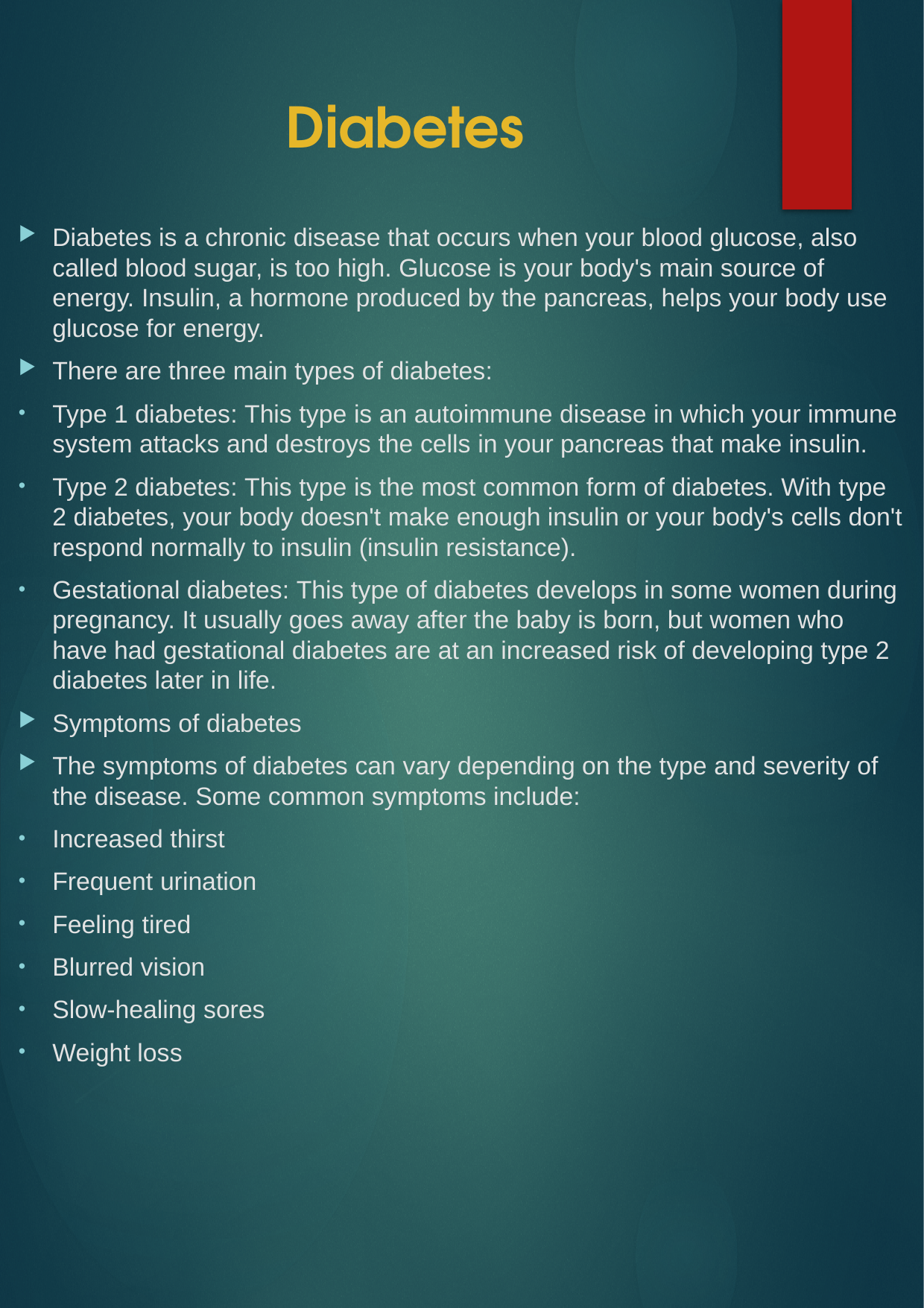

# Diabetes
Diabetes is a chronic disease that occurs when your blood glucose, also called blood sugar, is too high. Glucose is your body's main source of energy. Insulin, a hormone produced by the pancreas, helps your body use glucose for energy.
There are three main types of diabetes:
Type 1 diabetes: This type is an autoimmune disease in which your immune system attacks and destroys the cells in your pancreas that make insulin.
Type 2 diabetes: This type is the most common form of diabetes. With type 2 diabetes, your body doesn't make enough insulin or your body's cells don't respond normally to insulin (insulin resistance).
Gestational diabetes: This type of diabetes develops in some women during pregnancy. It usually goes away after the baby is born, but women who have had gestational diabetes are at an increased risk of developing type 2 diabetes later in life.
Symptoms of diabetes
The symptoms of diabetes can vary depending on the type and severity of the disease. Some common symptoms include:
Increased thirst
Frequent urination
Feeling tired
Blurred vision
Slow-healing sores
Weight loss